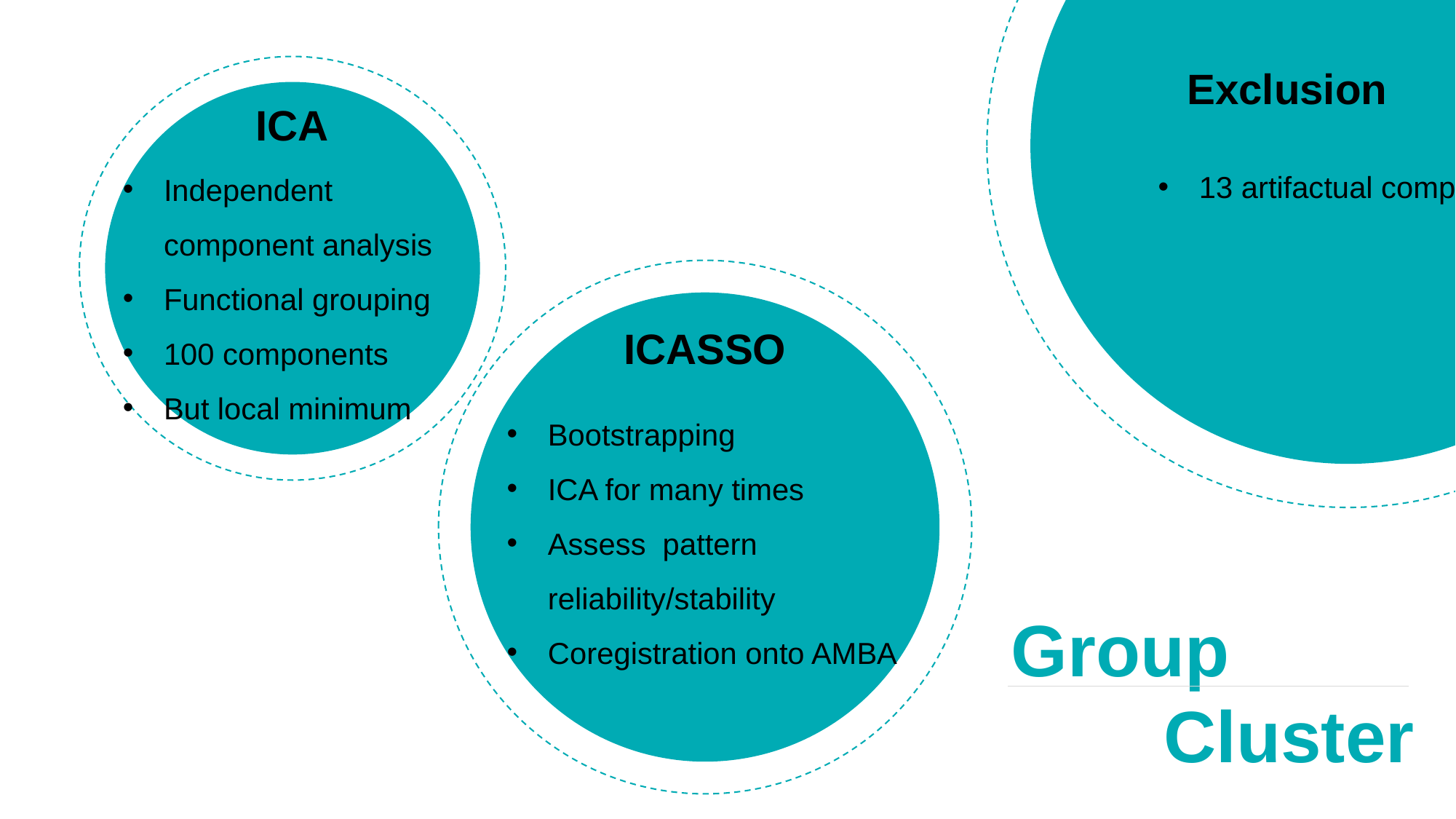

Exclusion

ICA
13 artifactual components

Independent component analysis
Functional grouping
100 components
But local minimum

ICASSO
Bootstrapping
ICA for many times
Assess  pattern reliability/stability
Coregistration onto AMBA
Group
Cluster